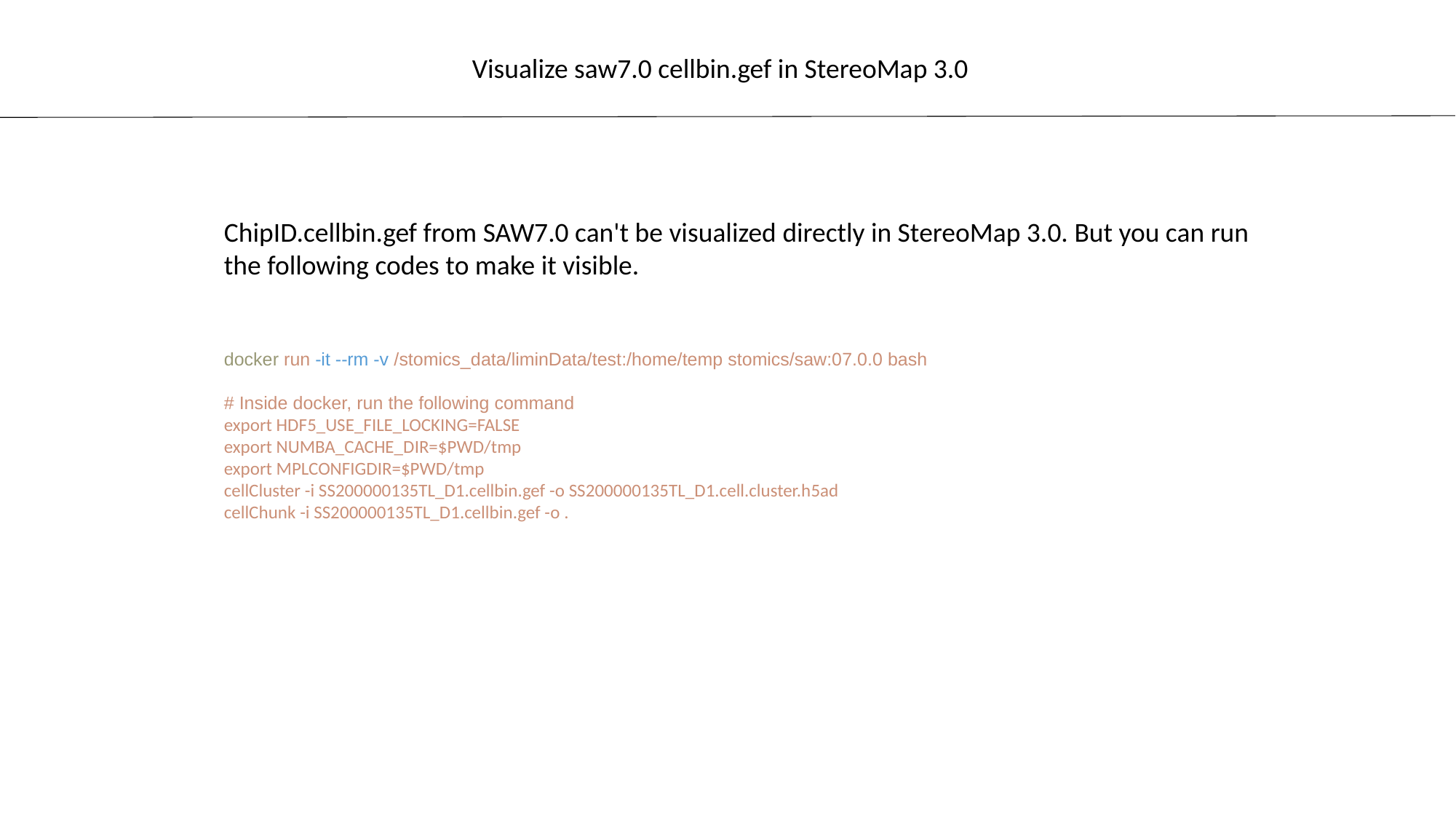

Visualize saw7.0 cellbin.gef in StereoMap 3.0
ChipID.cellbin.gef from SAW7.0 can't be visualized directly in StereoMap 3.0. But you can run the following codes to make it visible.
docker run -it --rm -v /stomics_data/liminData/test:/home/temp stomics/saw:07.0.0 bash

# Inside docker, run the following command
export HDF5_USE_FILE_LOCKING=FALSE
export NUMBA_CACHE_DIR=$PWD/tmp
export MPLCONFIGDIR=$PWD/tmp
cellCluster -i SS200000135TL_D1.cellbin.gef -o SS200000135TL_D1.cell.cluster.h5ad
cellChunk -i SS200000135TL_D1.cellbin.gef -o .